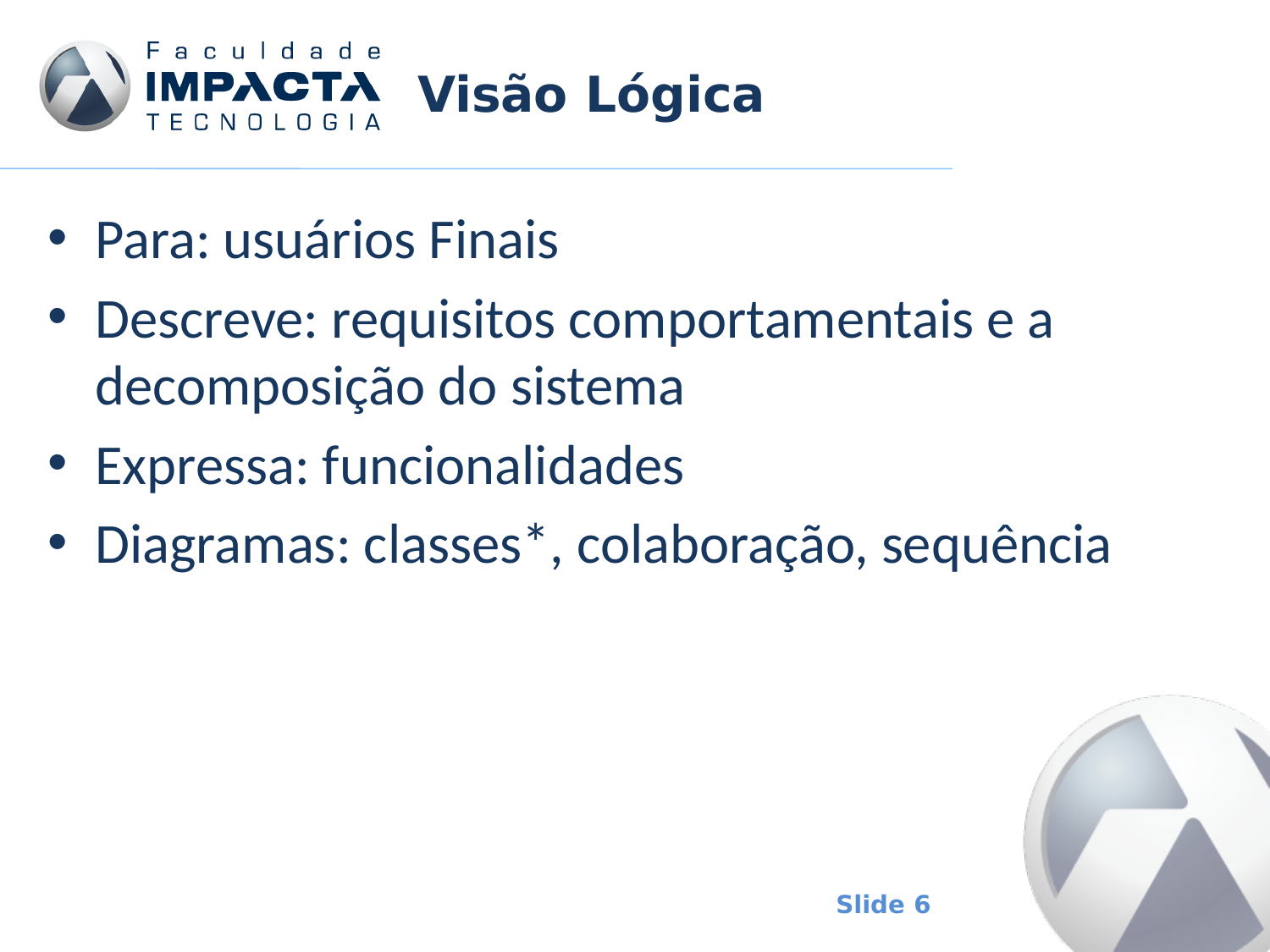

# Visão Lógica
Para: usuários Finais
Descreve: requisitos comportamentais e a decomposição do sistema
Expressa: funcionalidades
Diagramas: classes*, colaboração, sequência